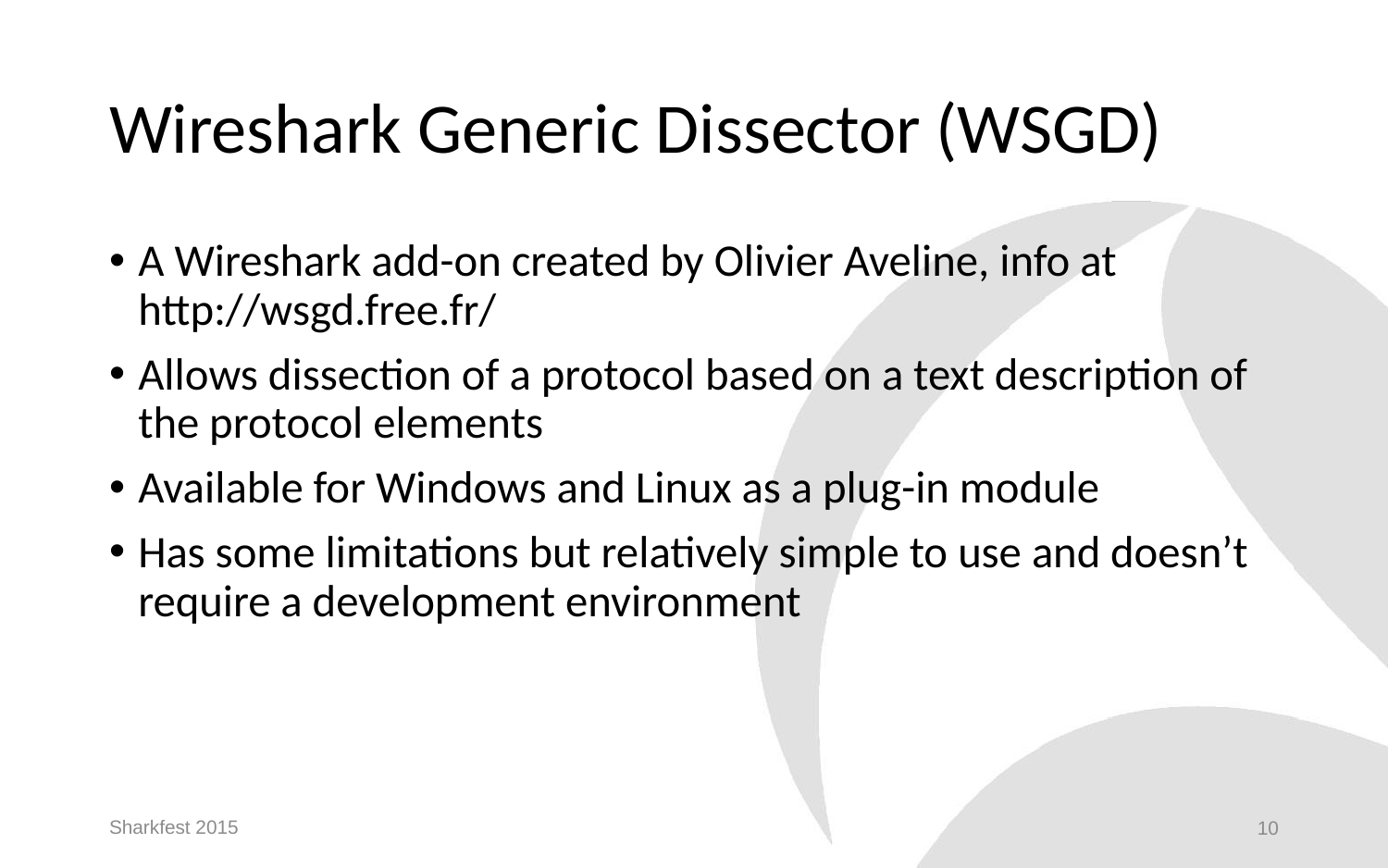

# Wireshark Generic Dissector (WSGD)
A Wireshark add-on created by Olivier Aveline, info at http://wsgd.free.fr/
Allows dissection of a protocol based on a text description of the protocol elements
Available for Windows and Linux as a plug-in module
Has some limitations but relatively simple to use and doesn’t require a development environment

Sharkfest 2015
10